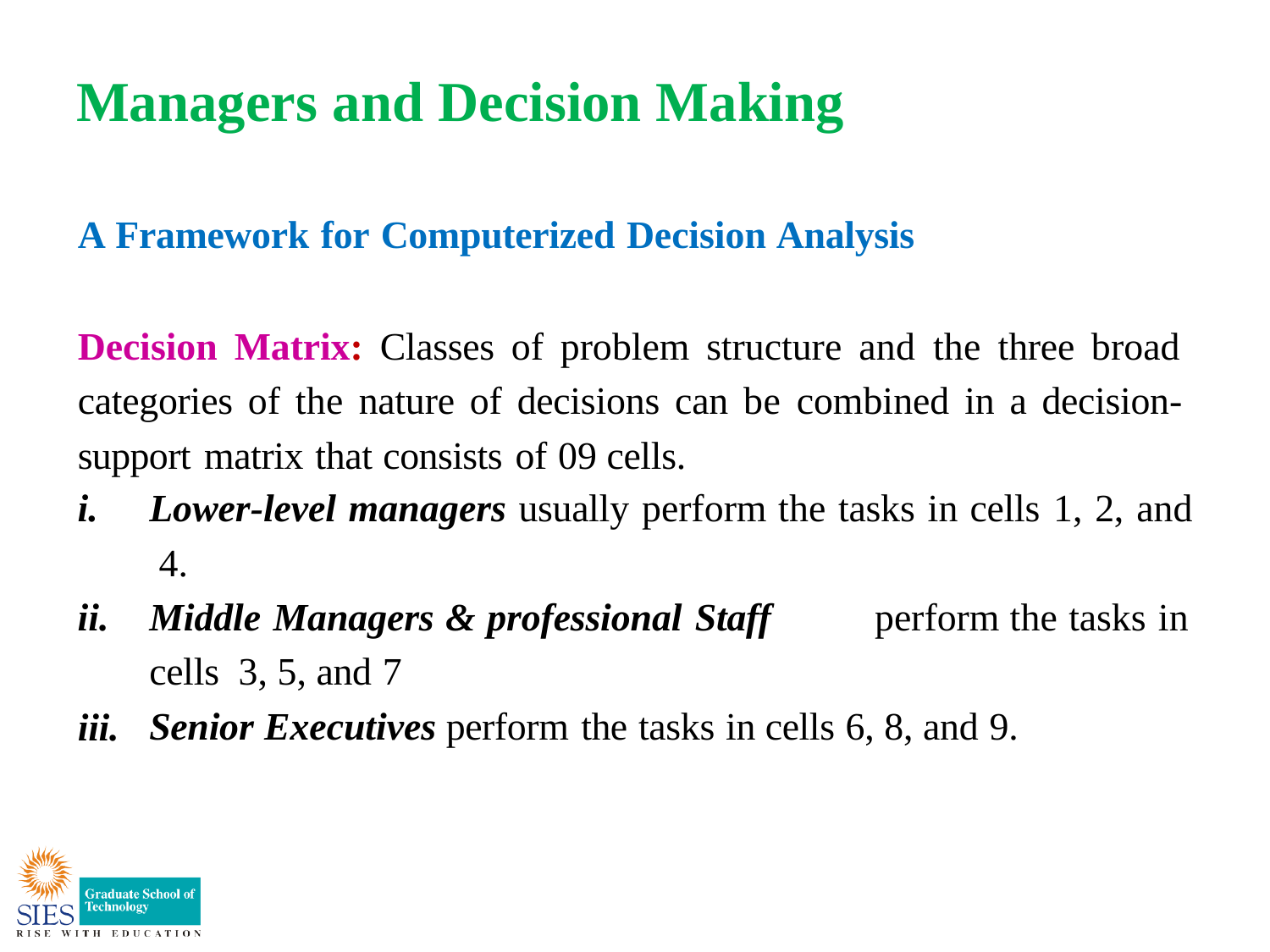

# Managers and Decision Making
Lower-level managers usually perform the tasks in cells 1, 2, and  4.
Middle Managers & professional Staff	perform the tasks in cells  3, 5, and 7
Senior Executives perform the tasks in cells 6, 8, and 9.
A Framework for Computerized Decision Analysis

Decision Matrix: Classes of problem structure and the three broad  categories of the nature of decisions can be combined in a decision-  support matrix that consists of 09 cells.
iii.